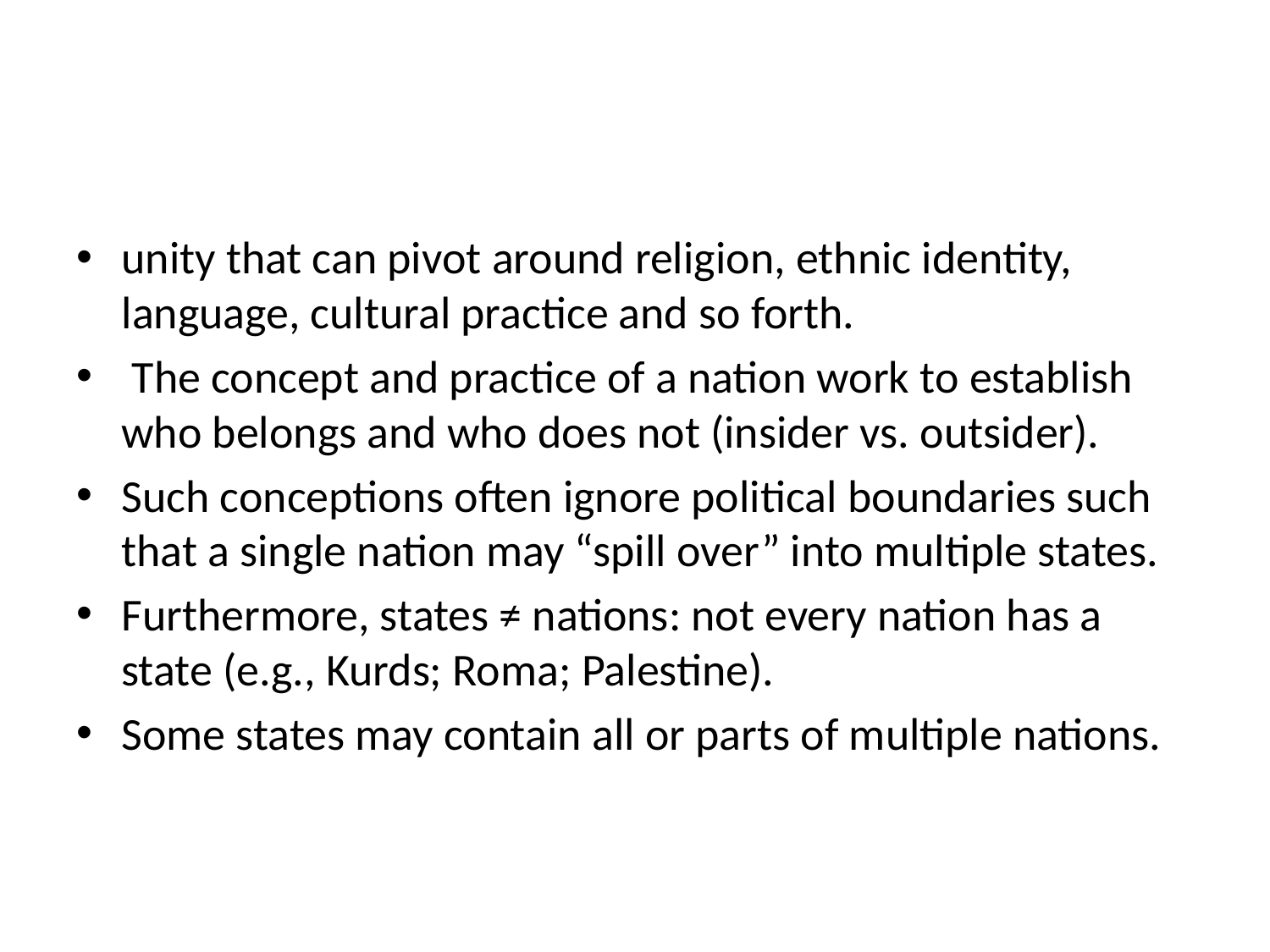

#
unity that can pivot around religion, ethnic identity, language, cultural practice and so forth.
 The concept and practice of a nation work to establish who belongs and who does not (insider vs. outsider).
Such conceptions often ignore political boundaries such that a single nation may “spill over” into multiple states.
Furthermore, states ≠ nations: not every nation has a state (e.g., Kurds; Roma; Palestine).
Some states may contain all or parts of multiple nations.